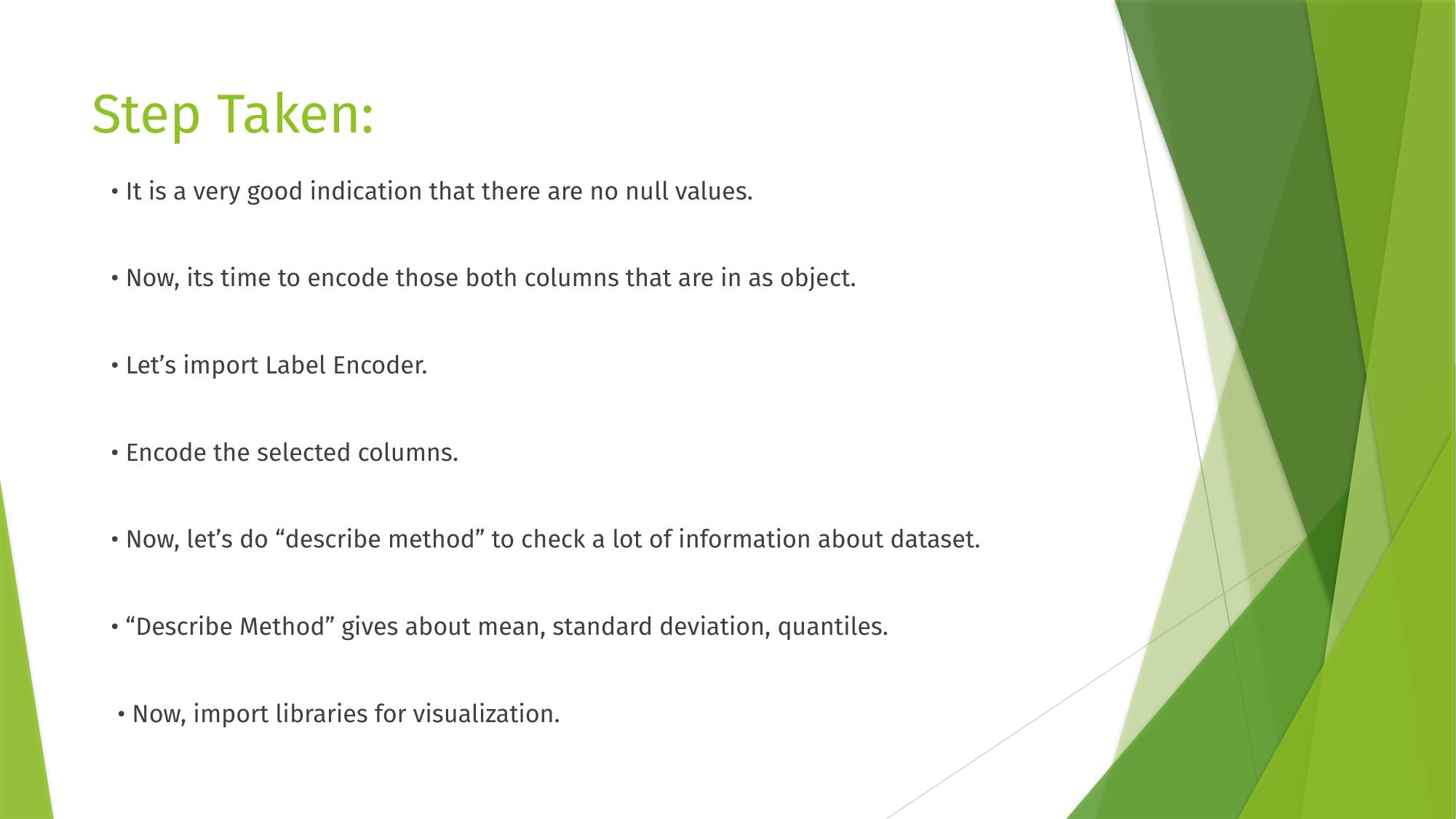

# Step Taken:
• It is a very good indication that there are no null values.

• Now, its time to encode those both columns that are in as object.

• Let’s import Label Encoder.

• Encode the selected columns.

• Now, let’s do “describe method” to check a lot of information about dataset.

• “Describe Method” gives about mean, standard deviation, quantiles.

 • Now, import libraries for visualization.